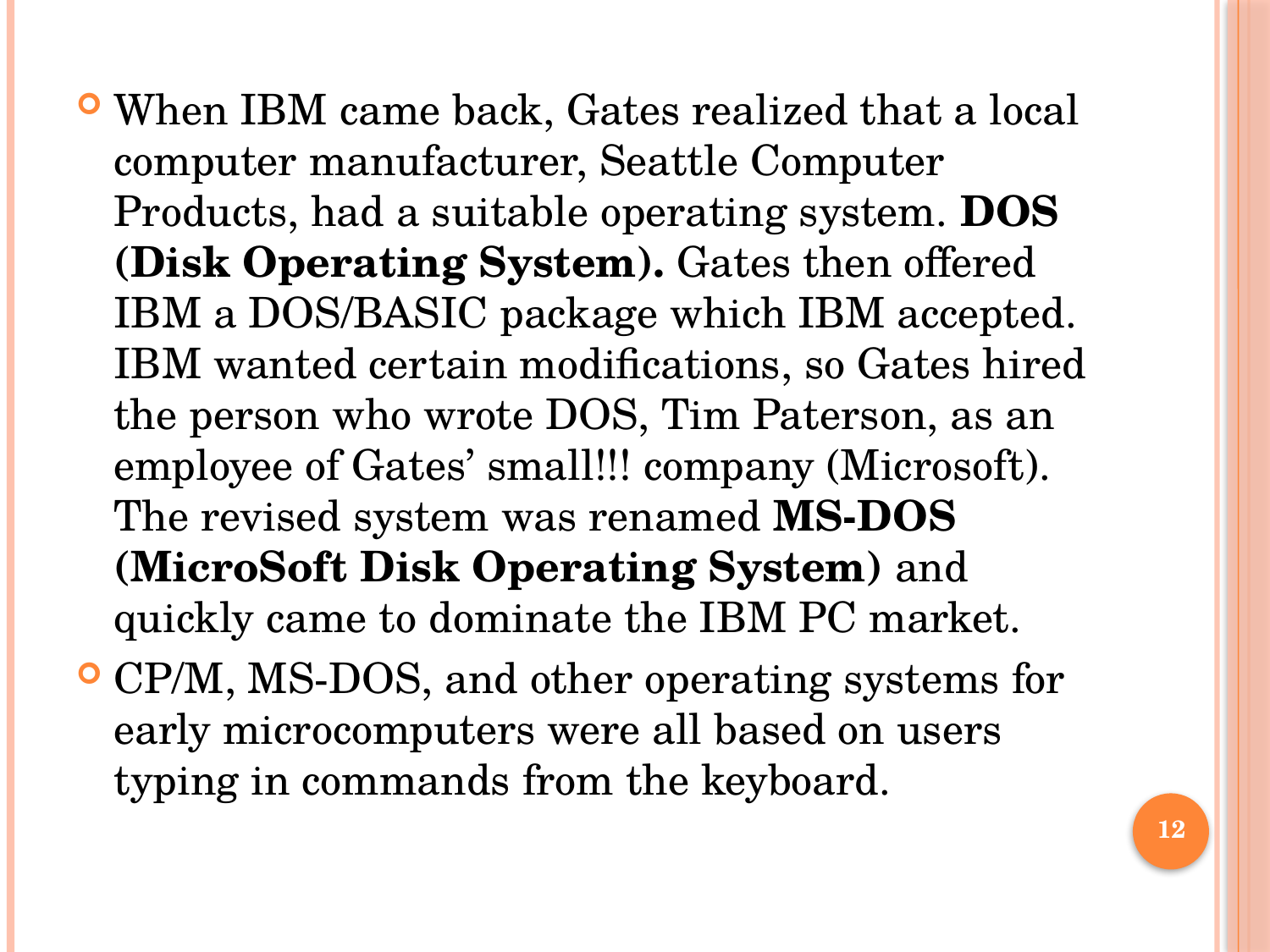

When IBM came back, Gates realized that a local computer manufacturer, Seattle Computer Products, had a suitable operating system. DOS (Disk Operating System). Gates then offered IBM a DOS/BASIC package which IBM accepted. IBM wanted certain modifications, so Gates hired the person who wrote DOS, Tim Paterson, as an employee of Gates’ small!!! company (Microsoft). The revised system was renamed MS-DOS (MicroSoft Disk Operating System) and quickly came to dominate the IBM PC market.
CP/M, MS-DOS, and other operating systems for early microcomputers were all based on users typing in commands from the keyboard.
12